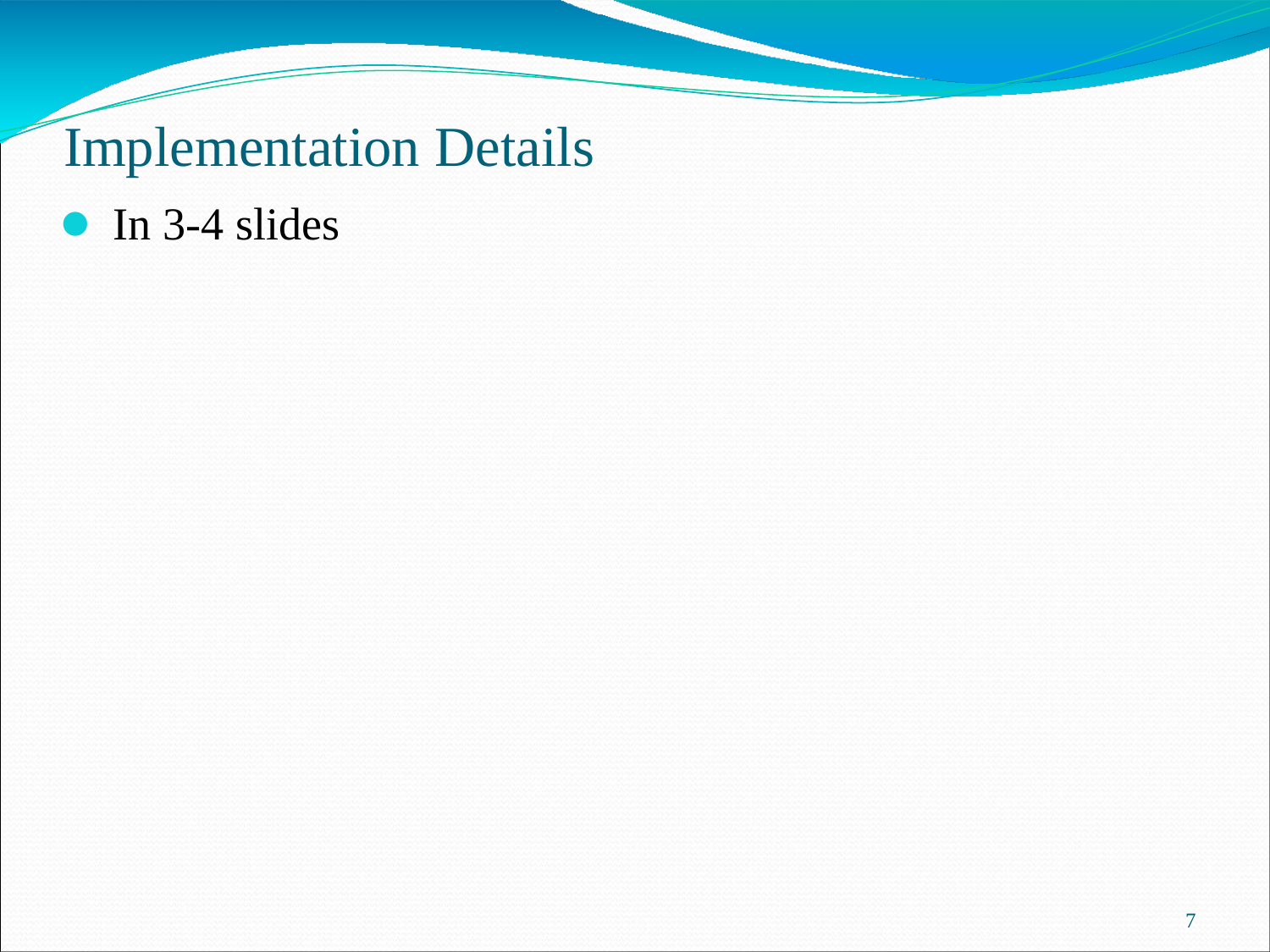

# Implementation Details
In 3-4 slides
7